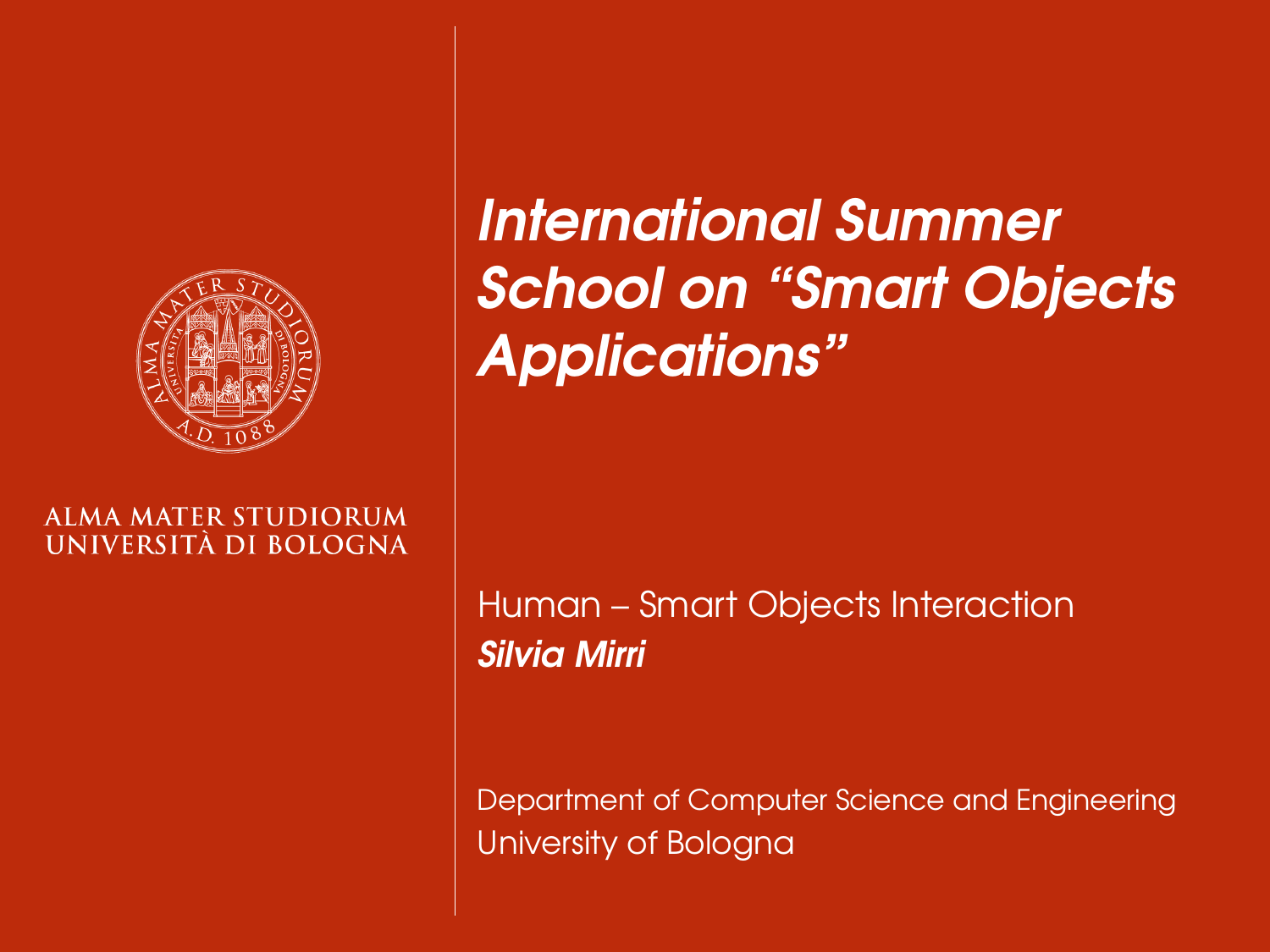

International Summer School on “Smart Objects Applications”
Human – Smart Objects Interaction
Silvia Mirri
Department of Computer Science and Engineering
University of Bologna